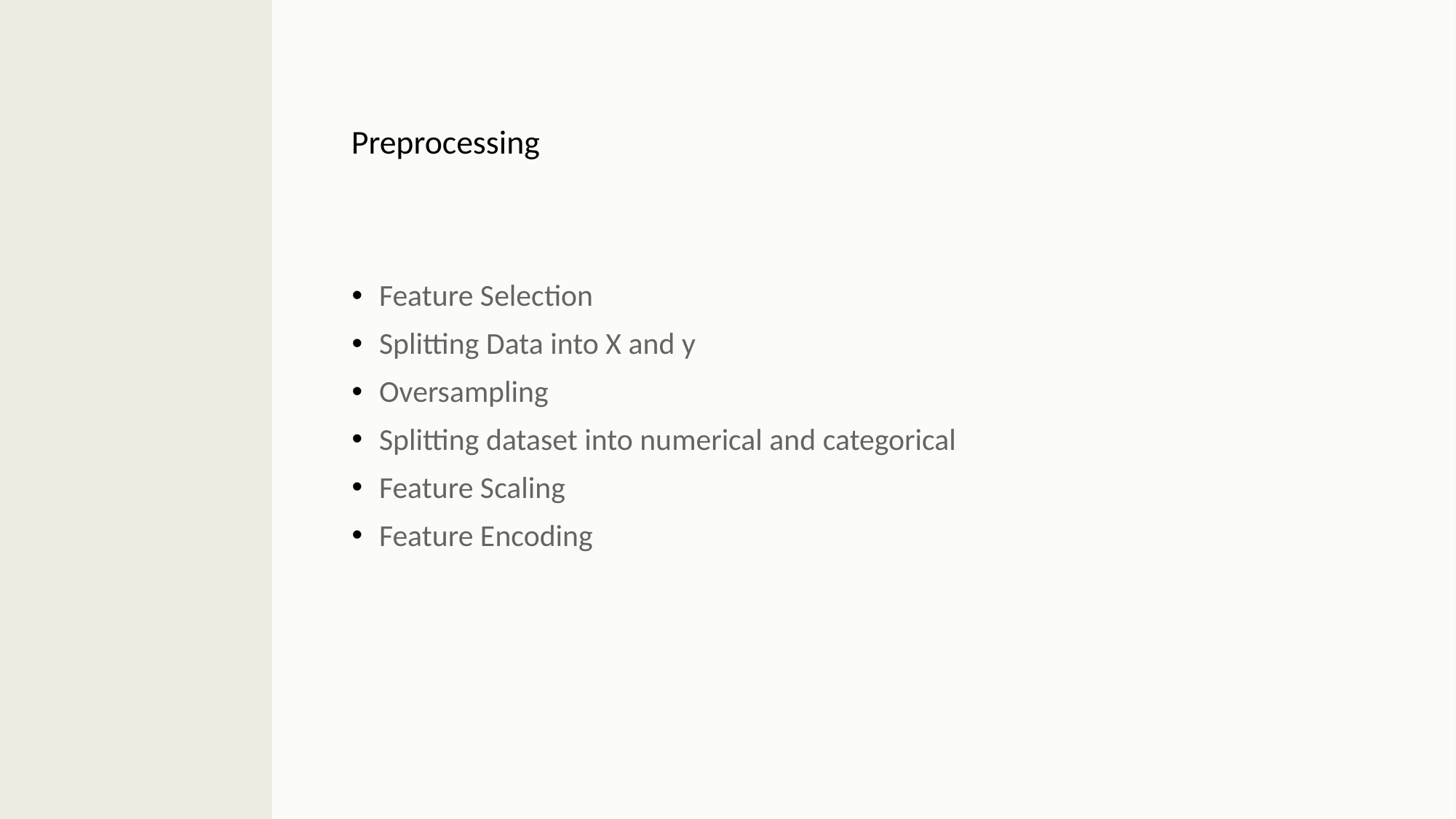

# Preprocessing
Feature Selection
Splitting Data into X and y
Oversampling
Splitting dataset into numerical and categorical
Feature Scaling
Feature Encoding